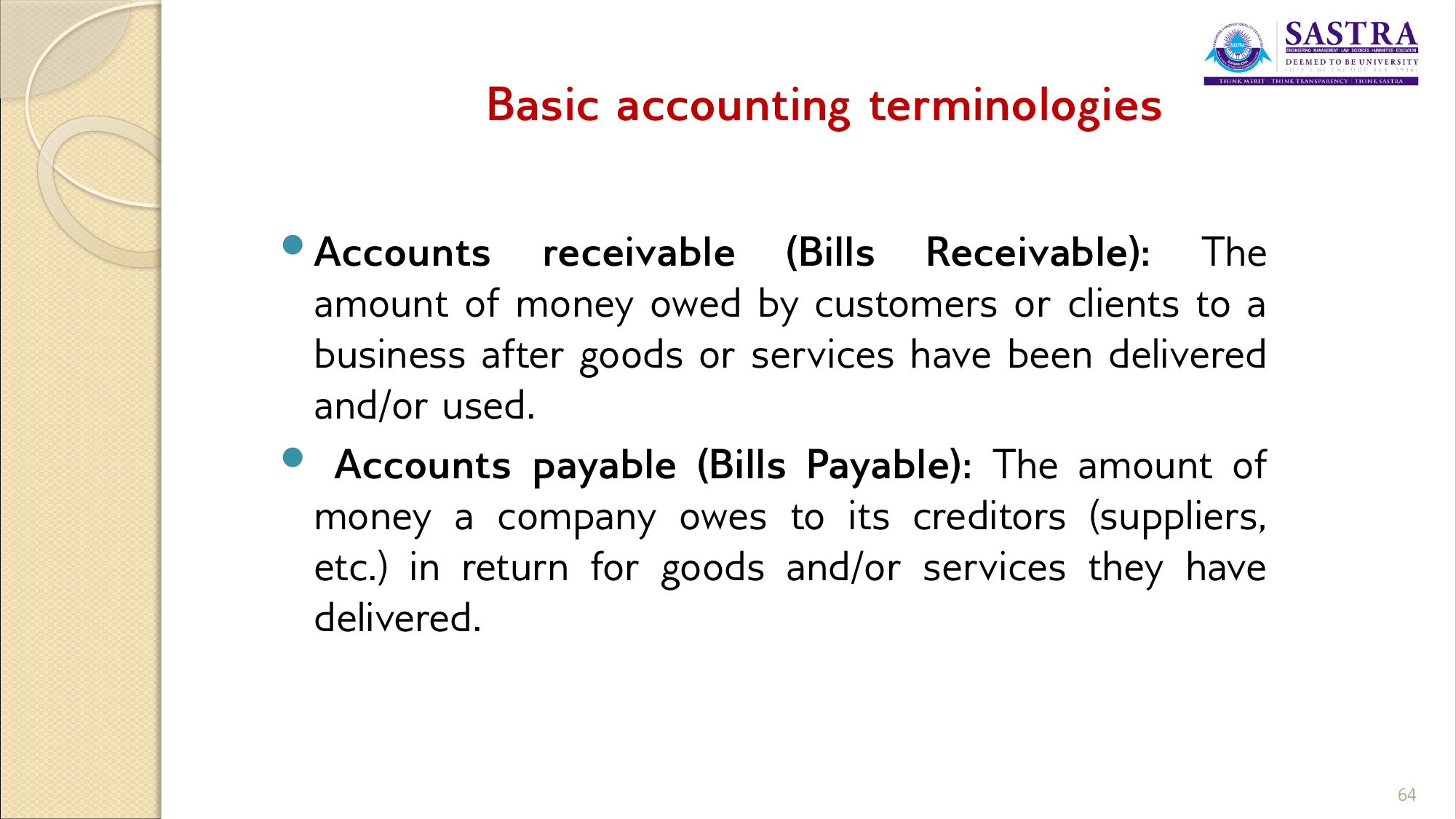

# Basic accounting terminologies
Accounts receivable (Bills Receivable): The amount of money owed by customers or clients to a business after goods or services have been delivered and/or used.
 Accounts payable (Bills Payable): The amount of money a company owes to its creditors (suppliers, etc.) in return for goods and/or services they have delivered.

64